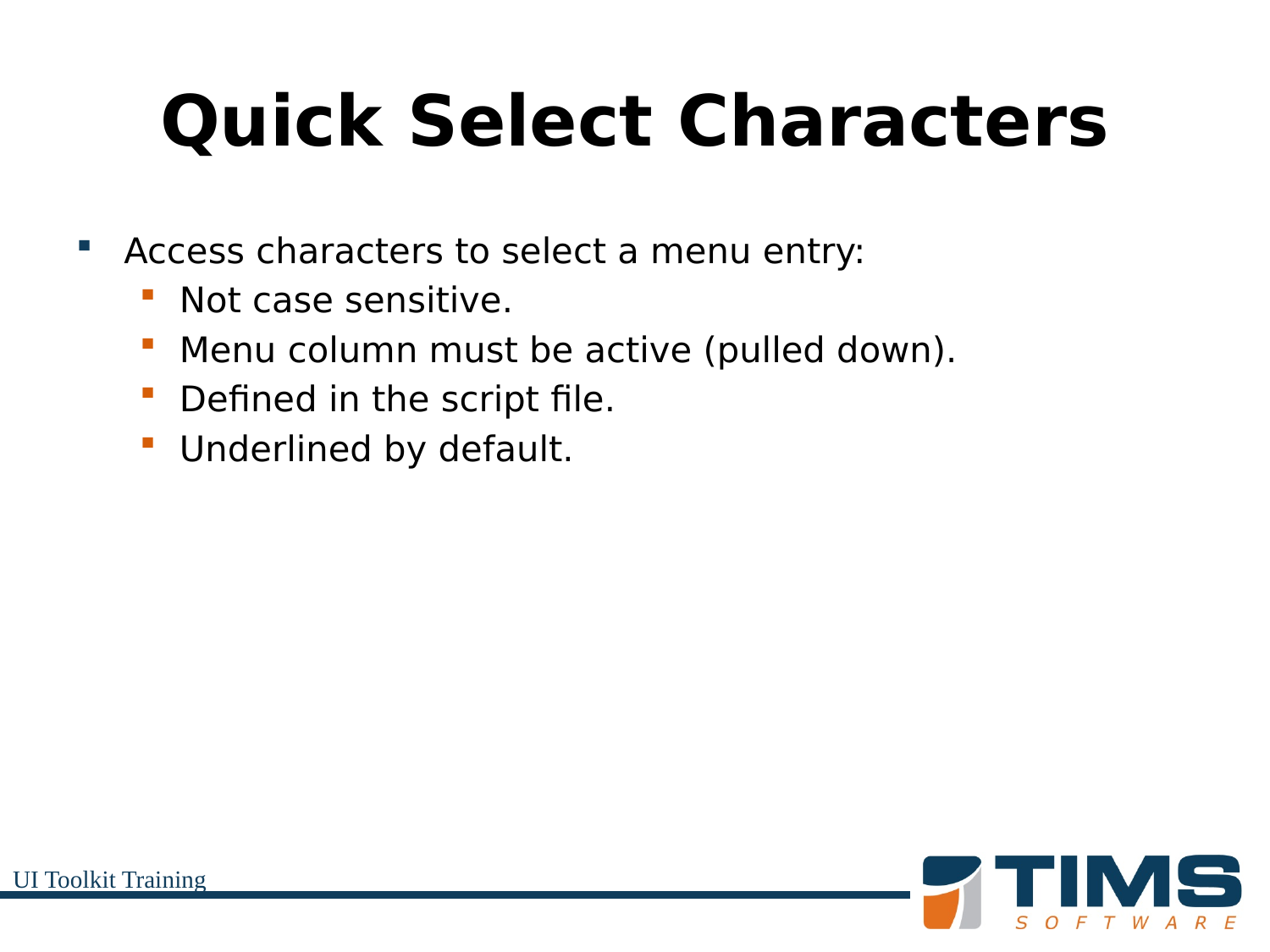

# Quick Select Characters
Access characters to select a menu entry:
Not case sensitive.
Menu column must be active (pulled down).
Defined in the script file.
Underlined by default.
UI Toolkit Training